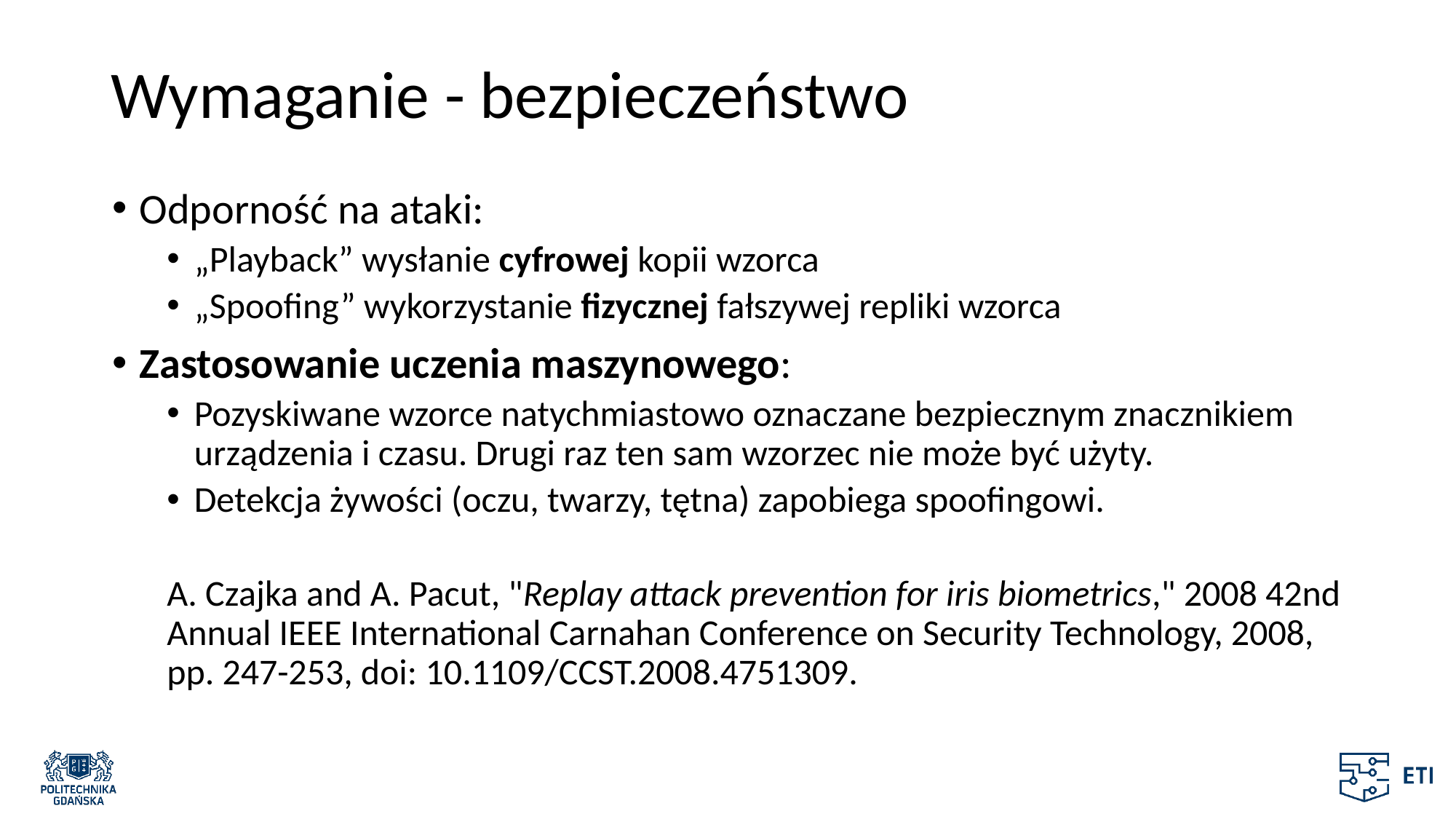

# Wymaganie - bezpieczeństwo
Odporność na ataki:
„Playback” wysłanie cyfrowej kopii wzorca
„Spoofing” wykorzystanie fizycznej fałszywej repliki wzorca
Zastosowanie uczenia maszynowego:
Pozyskiwane wzorce natychmiastowo oznaczane bezpiecznym znacznikiem urządzenia i czasu. Drugi raz ten sam wzorzec nie może być użyty.
Detekcja żywości (oczu, twarzy, tętna) zapobiega spoofingowi.

A. Czajka and A. Pacut, "Replay attack prevention for iris biometrics," 2008 42nd Annual IEEE International Carnahan Conference on Security Technology, 2008, pp. 247-253, doi: 10.1109/CCST.2008.4751309.